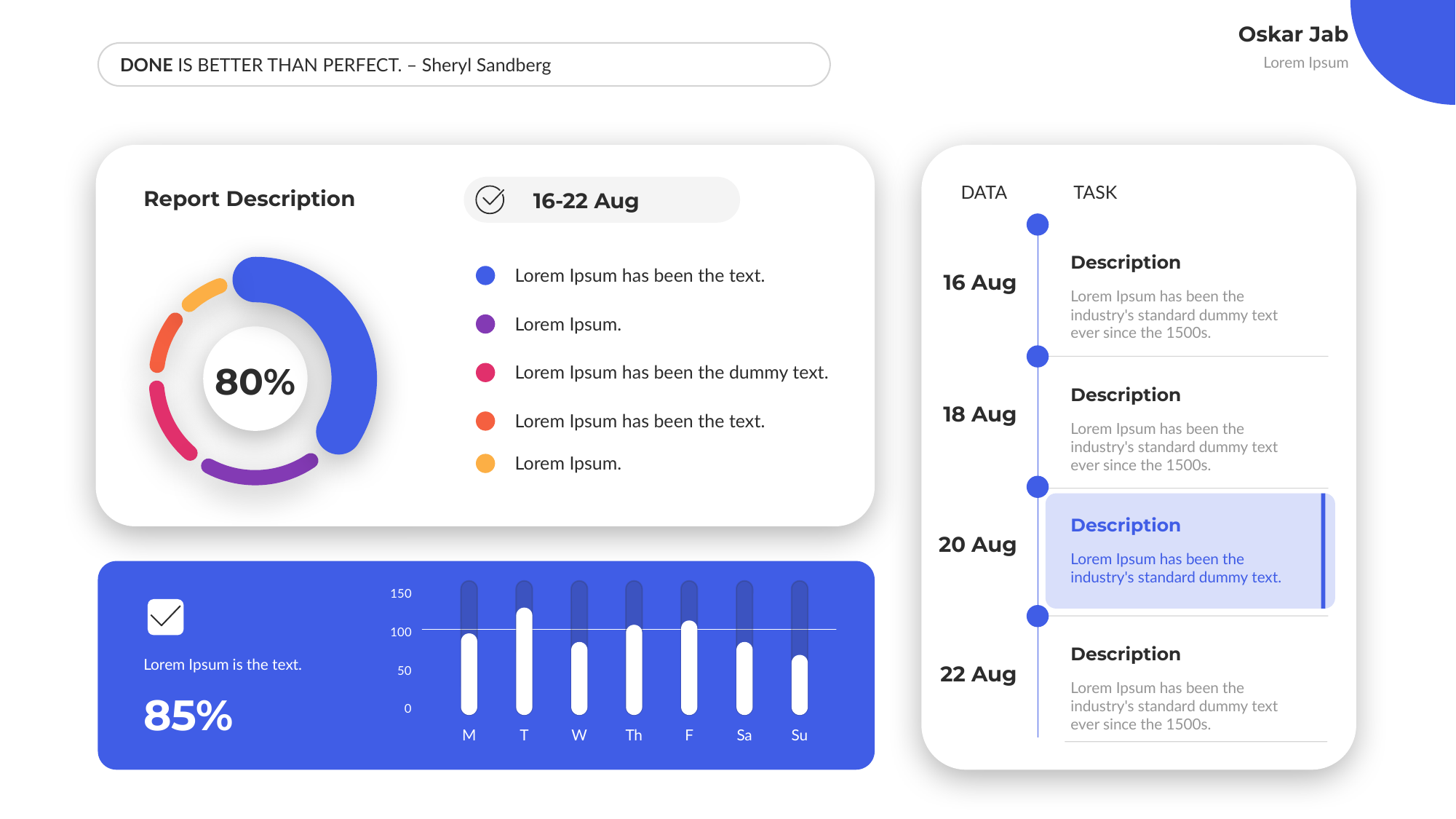

Oskar Jab

Lorem Ipsum
DONE IS BETTER THAN PERFECT. – Sheryl Sandberg

DATA
TASK

Report Description
16-22 Aug

Description
Lorem Ipsum has been the text.
16 Aug

Lorem Ipsum has been the industry's standard dummy text ever since the 1500s.
Lorem Ipsum.

80%
Lorem Ipsum has been the dummy text.

Description
18 Aug
Lorem Ipsum has been the text.

Lorem Ipsum has been the industry's standard dummy text ever since the 1500s.
Lorem Ipsum.

Description
20 Aug
Lorem Ipsum has been the industry's standard dummy text.

150

100
Description

Lorem Ipsum is the text.

22 Aug
50

Lorem Ipsum has been the industry's standard dummy text ever since the 1500s.

85%
0
M
T
W
Th
F
Sa
Su